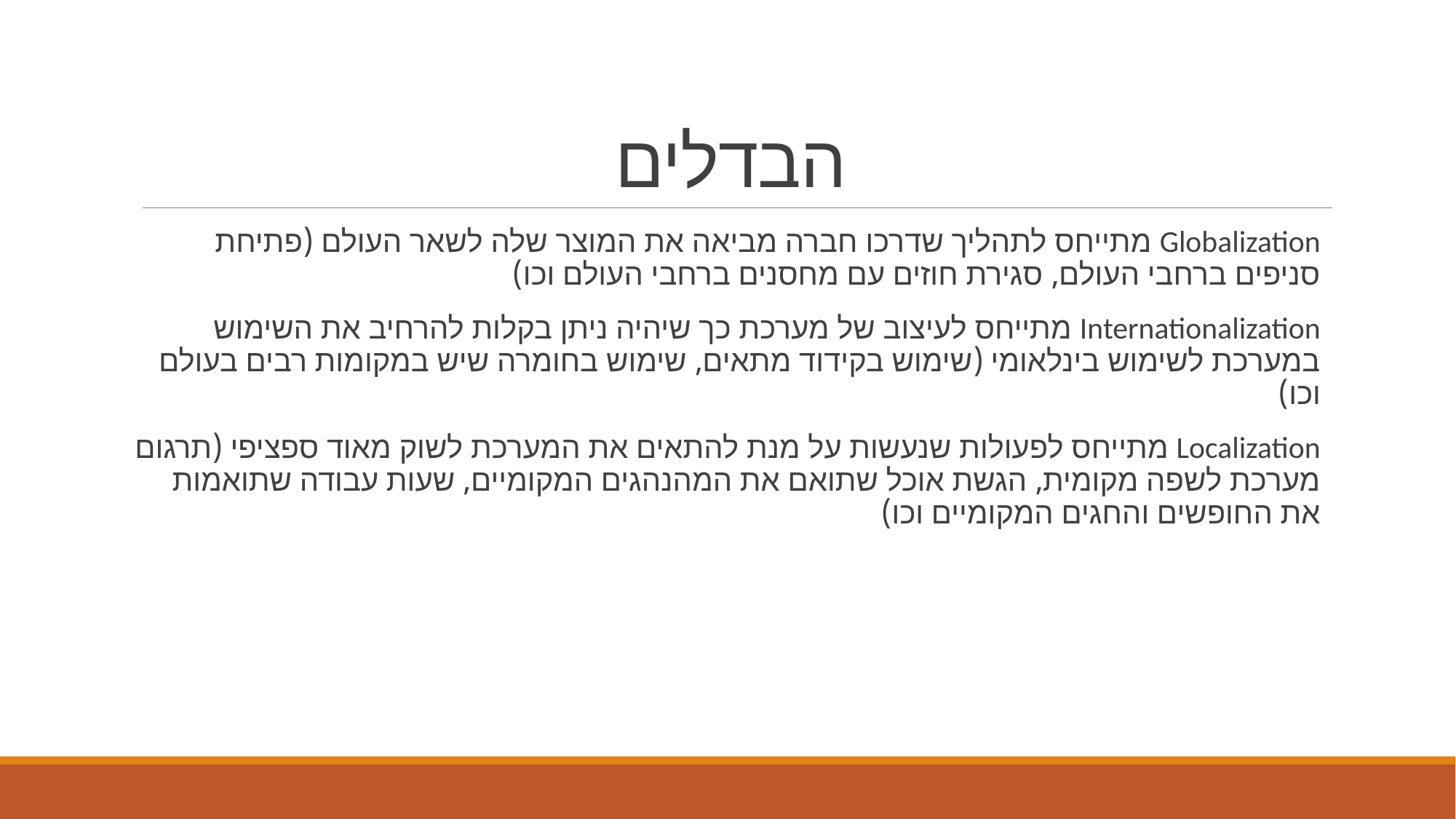

# הבדלים
Globalization מתייחס לתהליך שדרכו חברה מביאה את המוצר שלה לשאר העולם (פתיחת סניפים ברחבי העולם, סגירת חוזים עם מחסנים ברחבי העולם וכו)
Internationalization מתייחס לעיצוב של מערכת כך שיהיה ניתן בקלות להרחיב את השימוש במערכת לשימוש בינלאומי (שימוש בקידוד מתאים, שימוש בחומרה שיש במקומות רבים בעולם וכו)
Localization מתייחס לפעולות שנעשות על מנת להתאים את המערכת לשוק מאוד ספציפי (תרגום מערכת לשפה מקומית, הגשת אוכל שתואם את המהנהגים המקומיים, שעות עבודה שתואמות את החופשים והחגים המקומיים וכו)